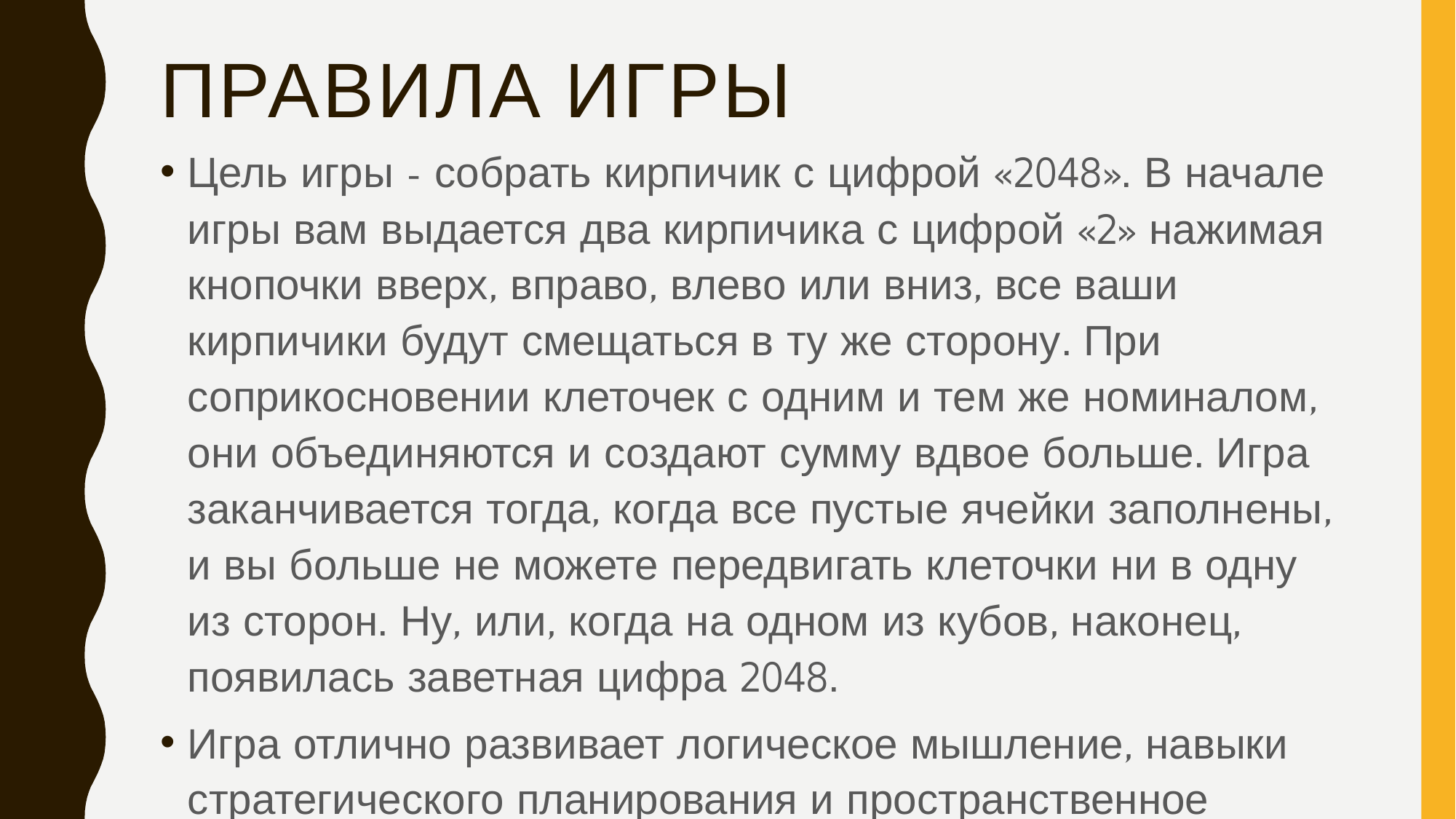

# Правила игры
Цель игры - собрать кирпичик с цифрой «2048». В начале игры вам выдается два кирпичика с цифрой «2» нажимая кнопочки вверх, вправо, влево или вниз, все ваши кирпичики будут смещаться в ту же сторону. При соприкосновении клеточек с одним и тем же номиналом, они объединяются и создают сумму вдвое больше. Игра заканчивается тогда, когда все пустые ячейки заполнены, и вы больше не можете передвигать клеточки ни в одну из сторон. Ну, или, когда на одном из кубов, наконец, появилась заветная цифра 2048.
Игра отлично развивает логическое мышление, навыки стратегического планирования и пространственное воображение